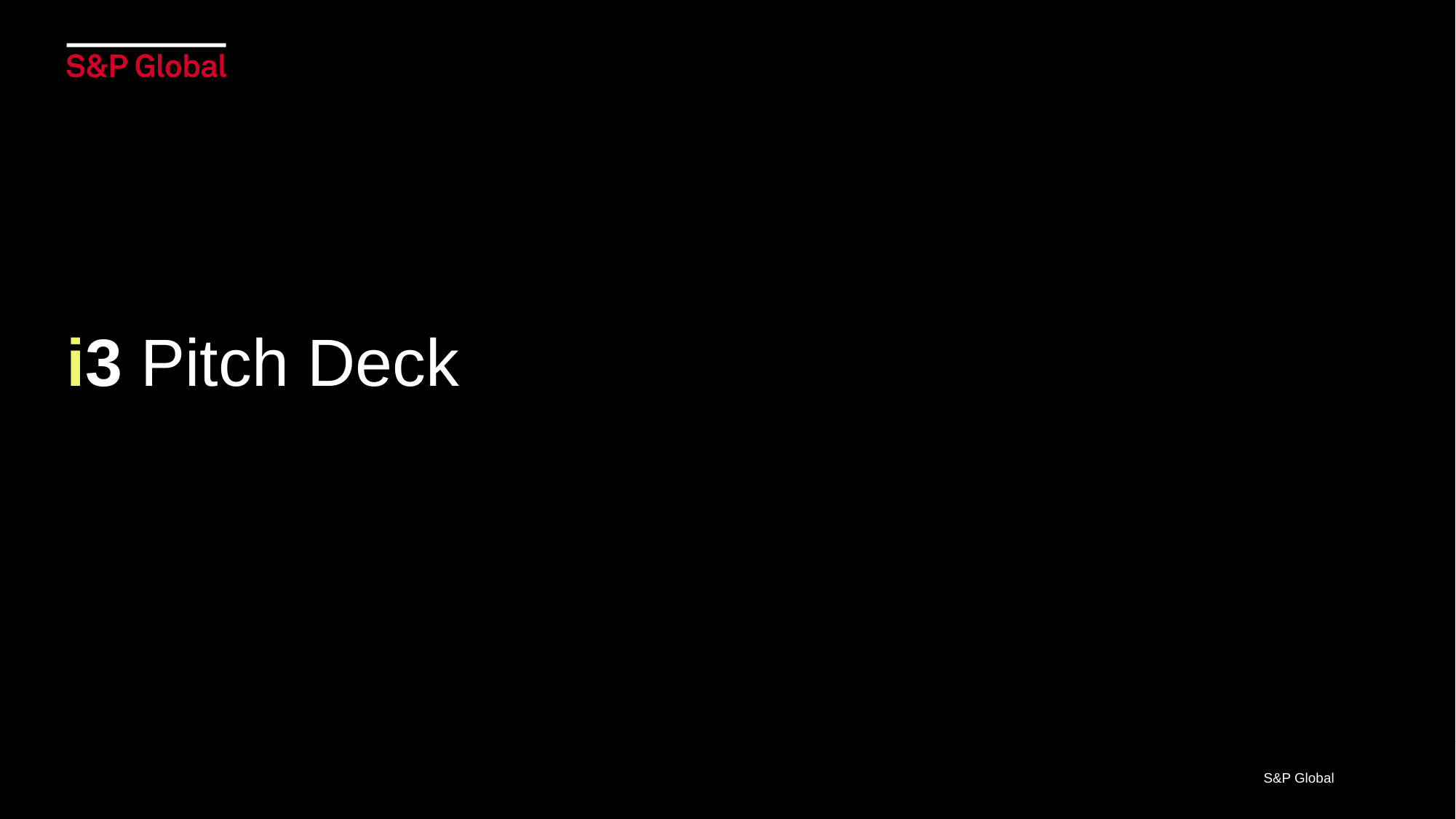

# i3 Pitch Deck

S&P Global
1